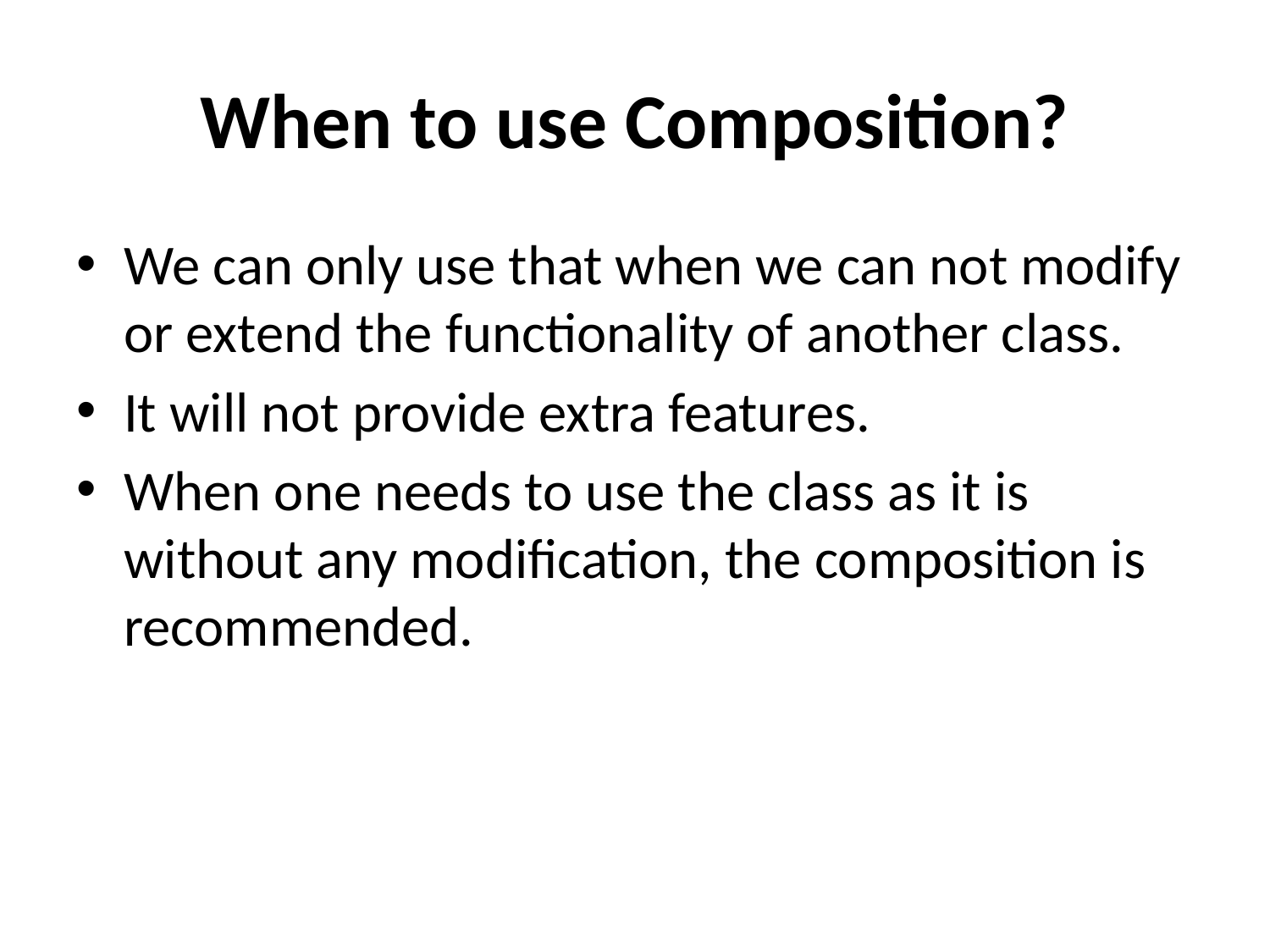

# When to use Composition?
We can only use that when we can not modify or extend the functionality of another class.
It will not provide extra features.
When one needs to use the class as it is without any modification, the composition is recommended.